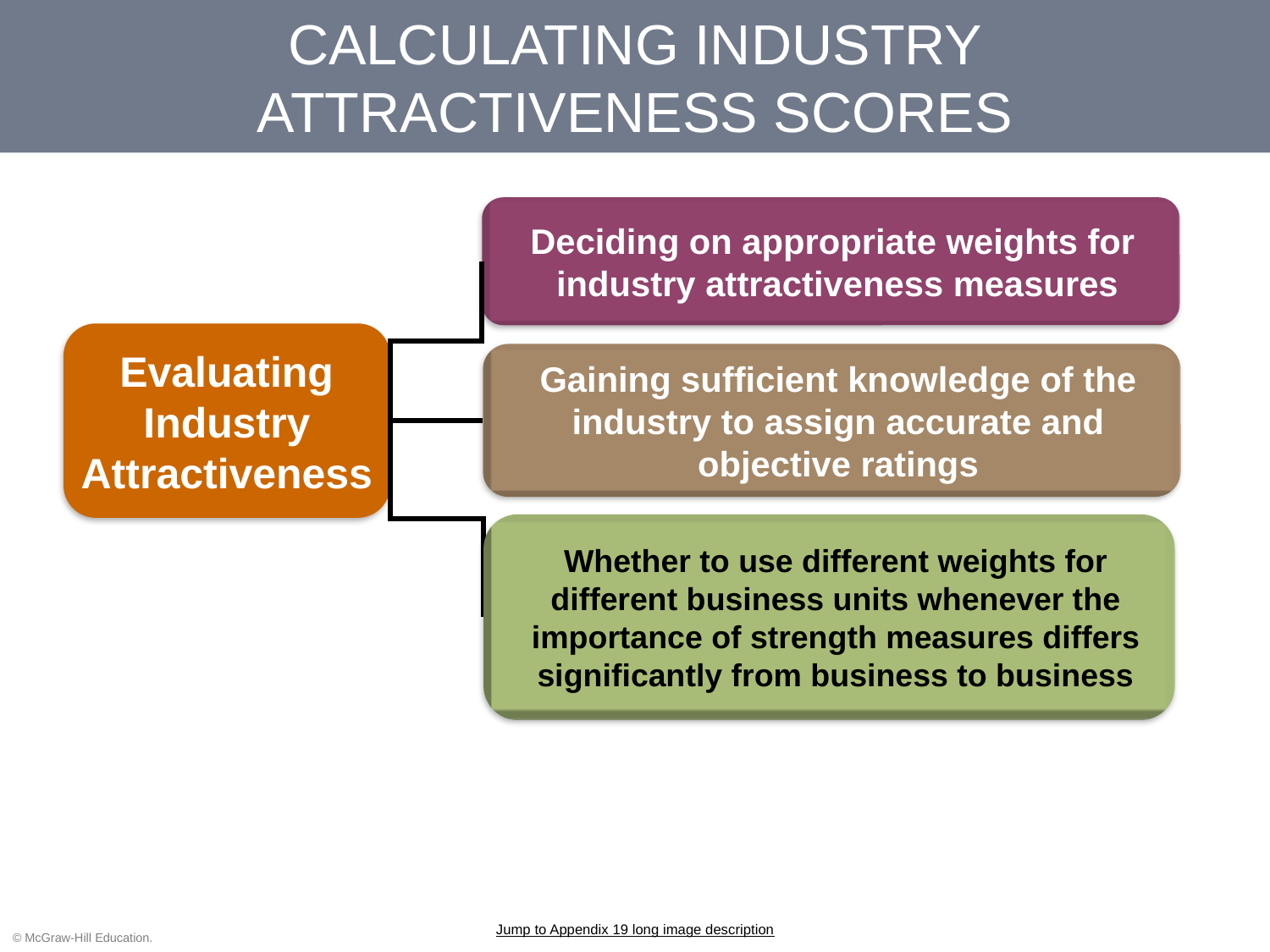

# CALCULATING INDUSTRY ATTRACTIVENESS SCORES
Deciding on appropriate weights for  industry attractiveness measures
Evaluating Industry Attractiveness
Gaining sufficient knowledge of the industry to assign accurate and objective ratings
Whether to use different weights for different business units whenever the importance of strength measures differs significantly from business to business
Jump to Appendix 19 long image description